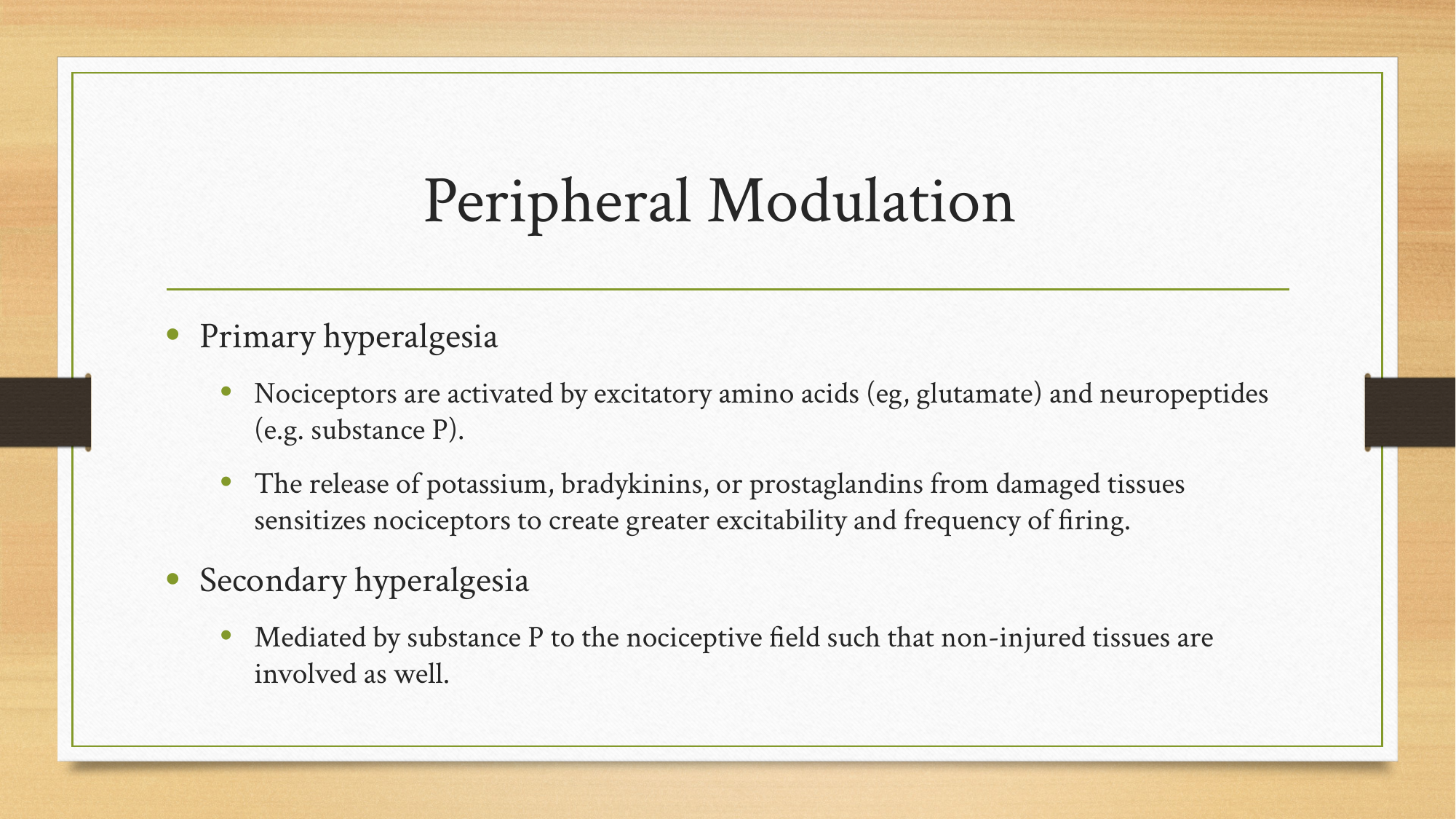

# Peripheral Modulation
Primary hyperalgesia
Nociceptors are activated by excitatory amino acids (eg, glutamate) and neuropeptides (e.g. substance P).
The release of potassium, bradykinins, or prostaglandins from damaged tissues sensitizes nociceptors to create greater excitability and frequency of firing.
Secondary hyperalgesia
Mediated by substance P to the nociceptive field such that non-injured tissues are involved as well.